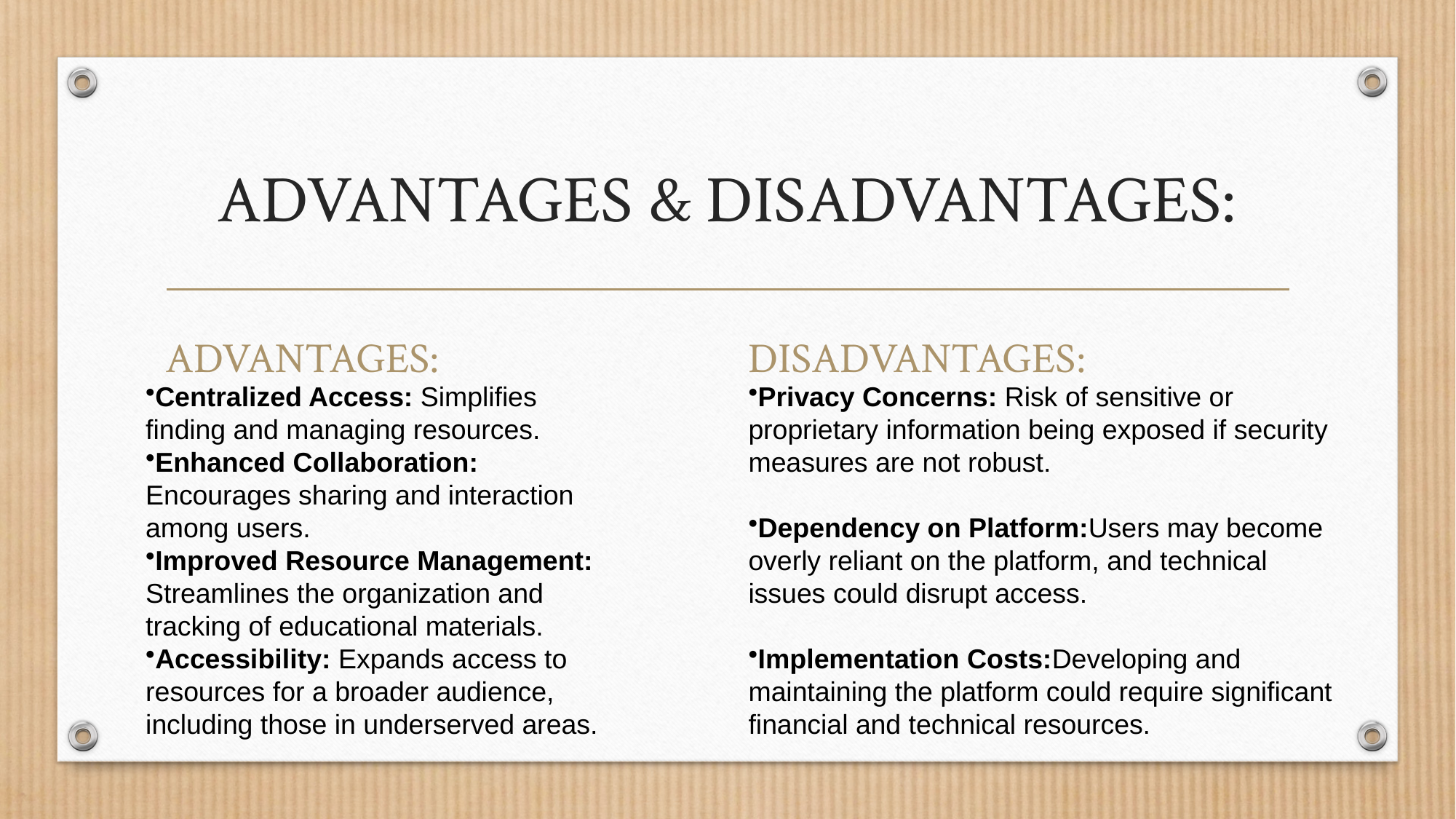

# ADVANTAGES & DISADVANTAGES:
ADVANTAGES:
DISADVANTAGES:
Centralized Access: Simplifies finding and managing resources.
Enhanced Collaboration: Encourages sharing and interaction among users.
Improved Resource Management: Streamlines the organization and tracking of educational materials.
Accessibility: Expands access to resources for a broader audience, including those in underserved areas.
Privacy Concerns: Risk of sensitive or proprietary information being exposed if security measures are not robust.

Dependency on Platform:Users may become overly reliant on the platform, and technical issues could disrupt access.

Implementation Costs:Developing and maintaining the platform could require significant financial and technical resources.